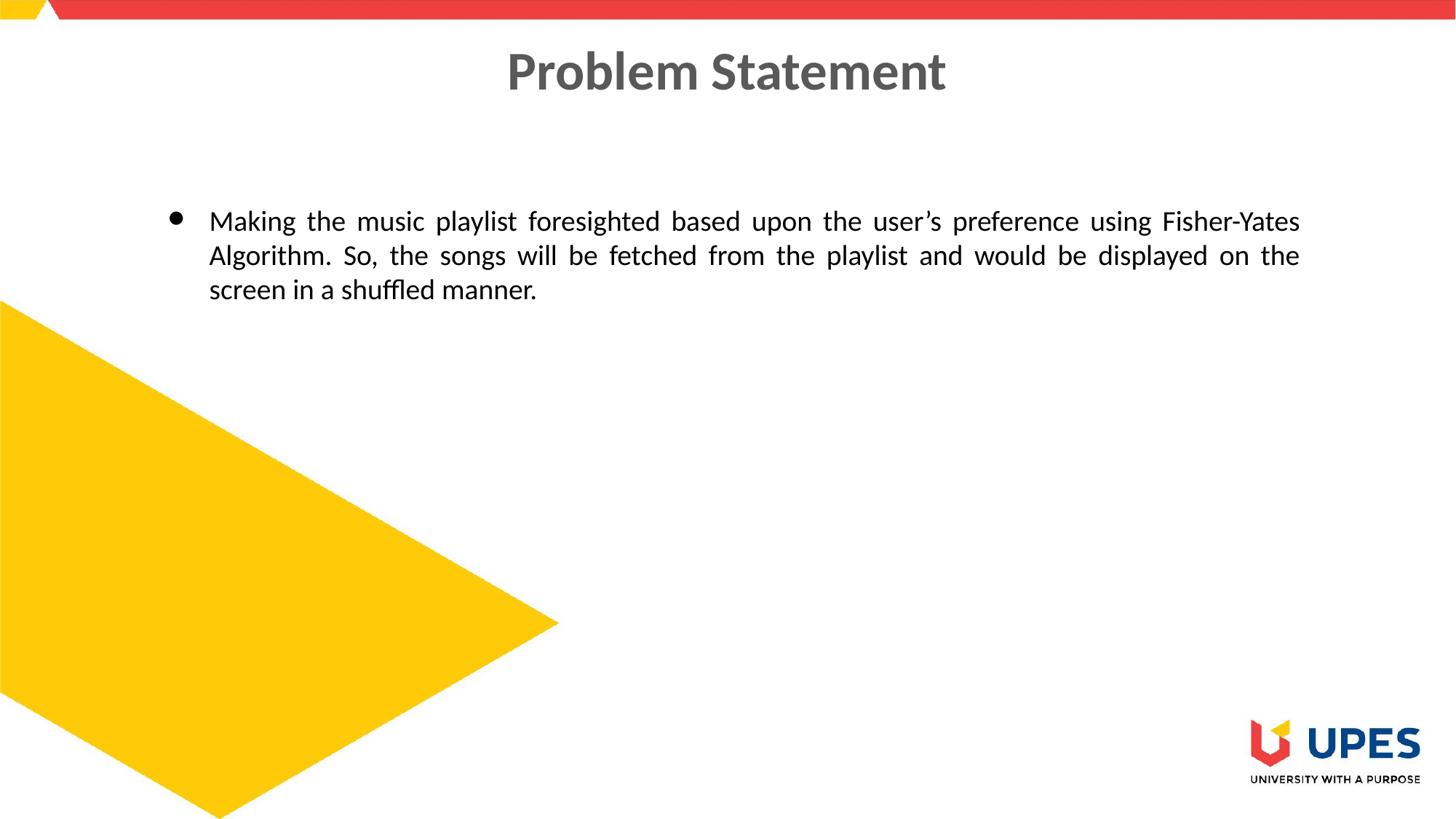

# Problem Statement
Making the music playlist foresighted based upon the user’s preference using Fisher-Yates Algorithm. So, the songs will be fetched from the playlist and would be displayed on the screen in a shuffled manner.